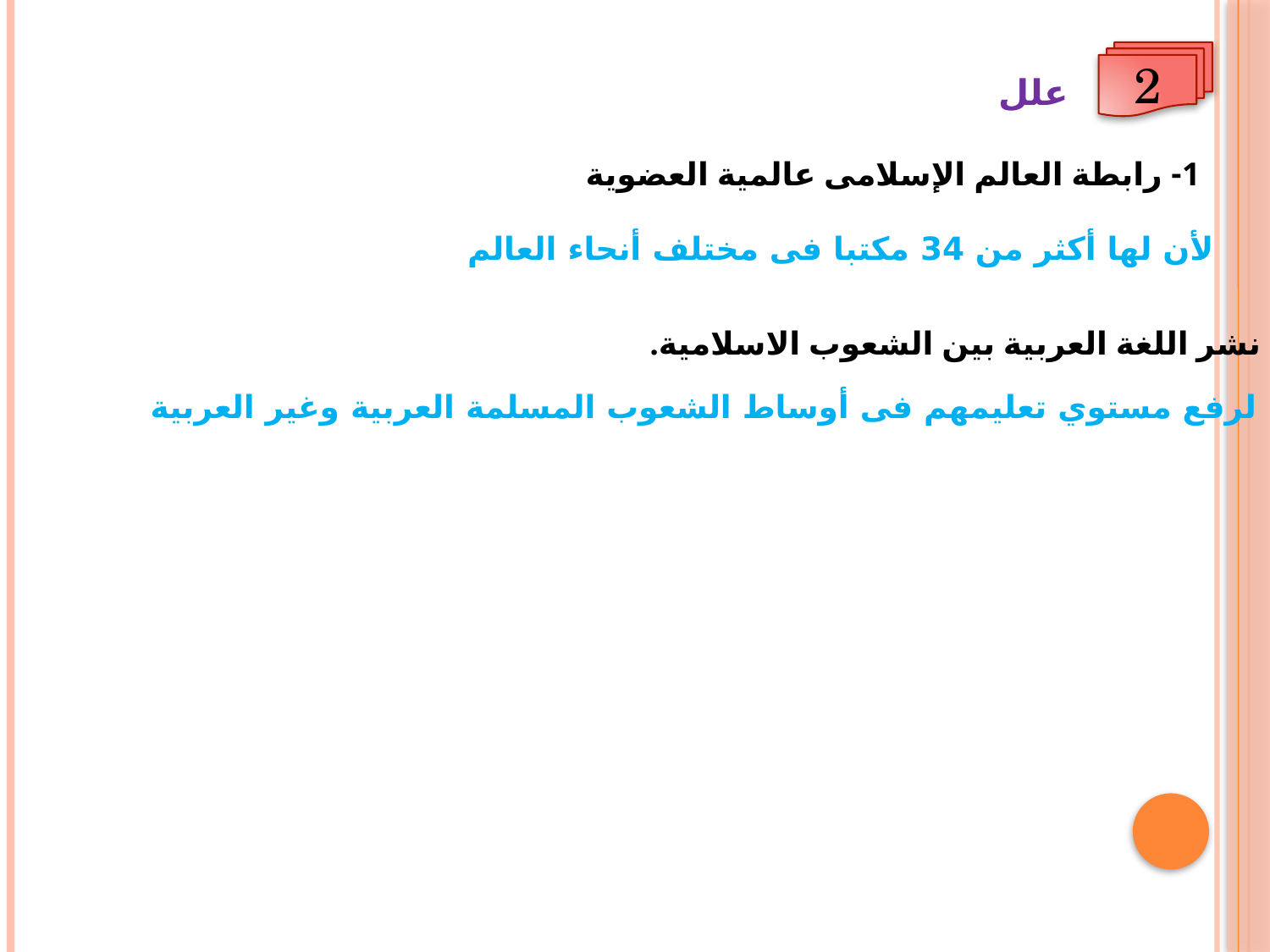

2
علل
1- رابطة العالم الإسلامى عالمية العضوية
لأن لها أكثر من 34 مكتبا فى مختلف أنحاء العالم
2- نشر اللغة العربية بين الشعوب الاسلامية.
لرفع مستوي تعليمهم فى أوساط الشعوب المسلمة العربية وغير العربية